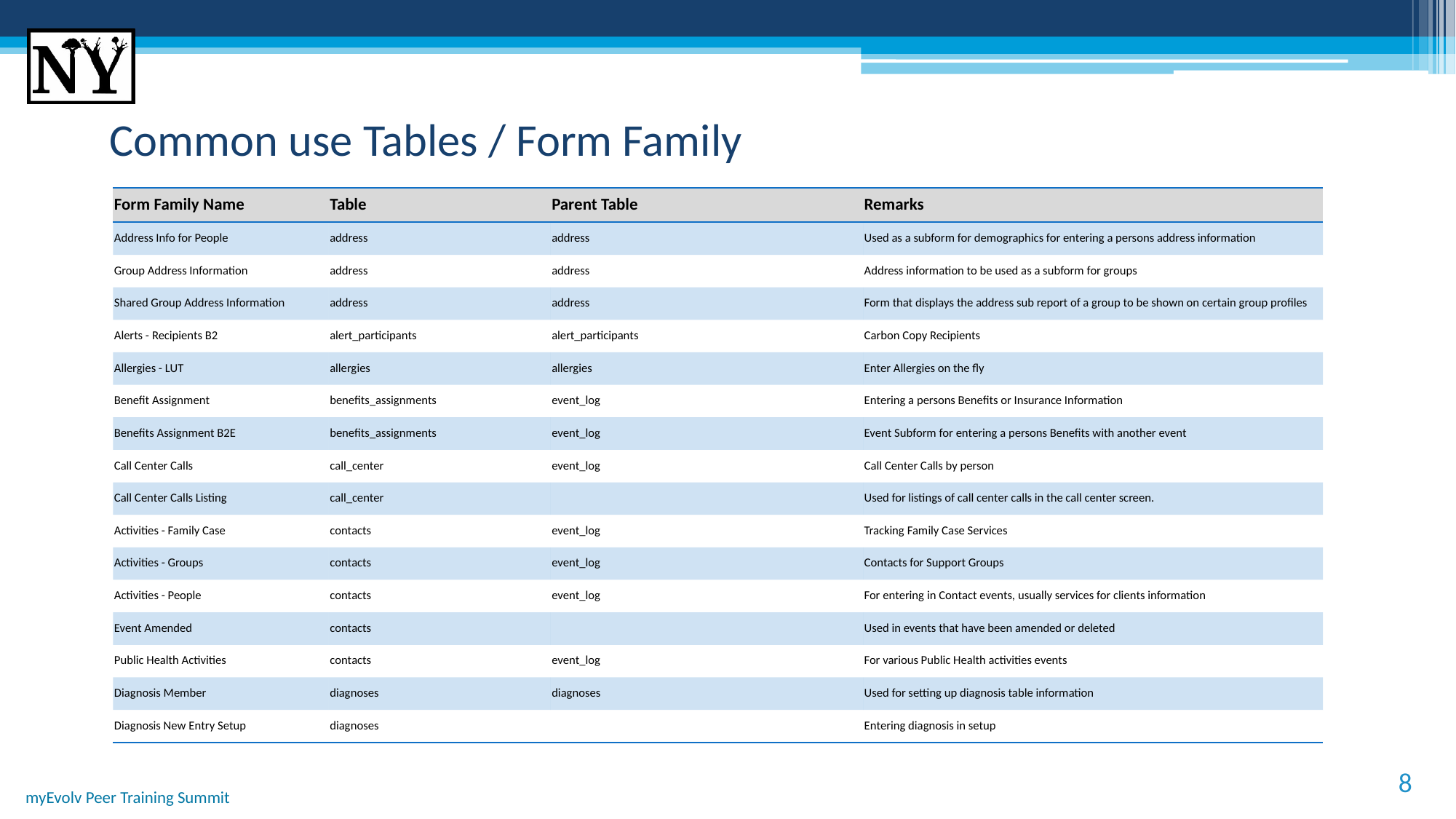

# Common use Tables / Form Family
| Form Family Name | Table | Parent Table | Remarks |
| --- | --- | --- | --- |
| Address Info for People | address | address | Used as a subform for demographics for entering a persons address information |
| Group Address Information | address | address | Address information to be used as a subform for groups |
| Shared Group Address Information | address | address | Form that displays the address sub report of a group to be shown on certain group profiles |
| Alerts - Recipients B2 | alert\_participants | alert\_participants | Carbon Copy Recipients |
| Allergies - LUT | allergies | allergies | Enter Allergies on the fly |
| Benefit Assignment | benefits\_assignments | event\_log | Entering a persons Benefits or Insurance Information |
| Benefits Assignment B2E | benefits\_assignments | event\_log | Event Subform for entering a persons Benefits with another event |
| Call Center Calls | call\_center | event\_log | Call Center Calls by person |
| Call Center Calls Listing | call\_center |  | Used for listings of call center calls in the call center screen. |
| Activities - Family Case | contacts | event\_log | Tracking Family Case Services |
| Activities - Groups | contacts | event\_log | Contacts for Support Groups |
| Activities - People | contacts | event\_log | For entering in Contact events, usually services for clients information |
| Event Amended | contacts |  | Used in events that have been amended or deleted |
| Public Health Activities | contacts | event\_log | For various Public Health activities events |
| Diagnosis Member | diagnoses | diagnoses | Used for setting up diagnosis table information |
| Diagnosis New Entry Setup | diagnoses |  | Entering diagnosis in setup |
8
myEvolv Peer Training Summit